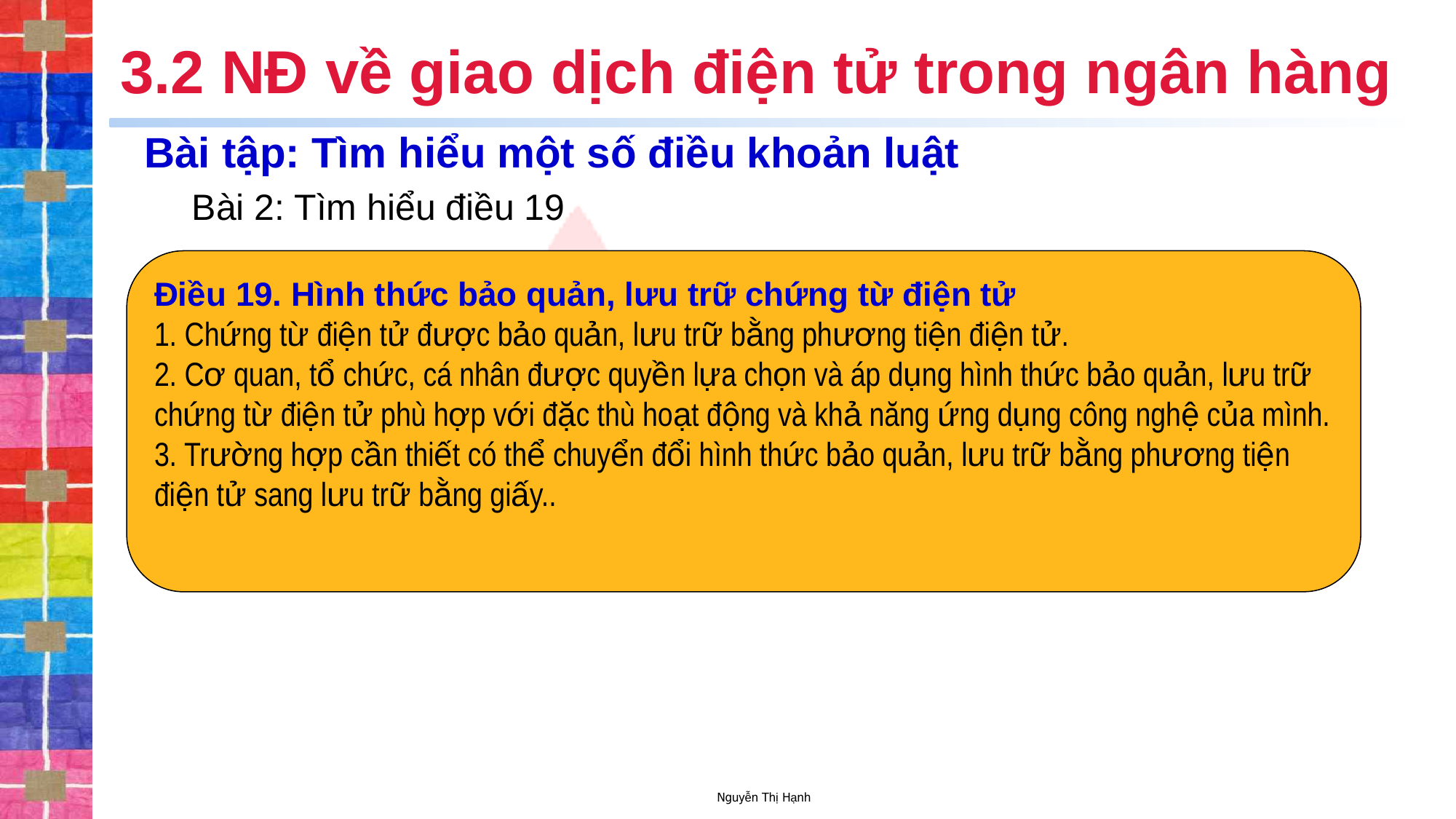

# 3.2 NĐ về giao dịch điện tử trong ngân hàng
Bài tập: Tìm hiểu một số điều khoản luật
Bài 2: Tìm hiểu điều 19

Điều 19. Hình thức bảo quản, lưu trữ chứng từ điện tử
1. Chứng từ điện tử được bảo quản, lưu trữ bằng phương tiện điện tử.
2. Cơ quan, tổ chức, cá nhân được quyền lựa chọn và áp dụng hình thức bảo quản, lưu trữ chứng từ điện tử phù hợp với đặc thù hoạt động và khả năng ứng dụng công nghệ của mình.
3. Trường hợp cần thiết có thể chuyển đổi hình thức bảo quản, lưu trữ bằng phương tiện điện tử sang lưu trữ bằng giấy..

Nguyễn Thị Hạnh